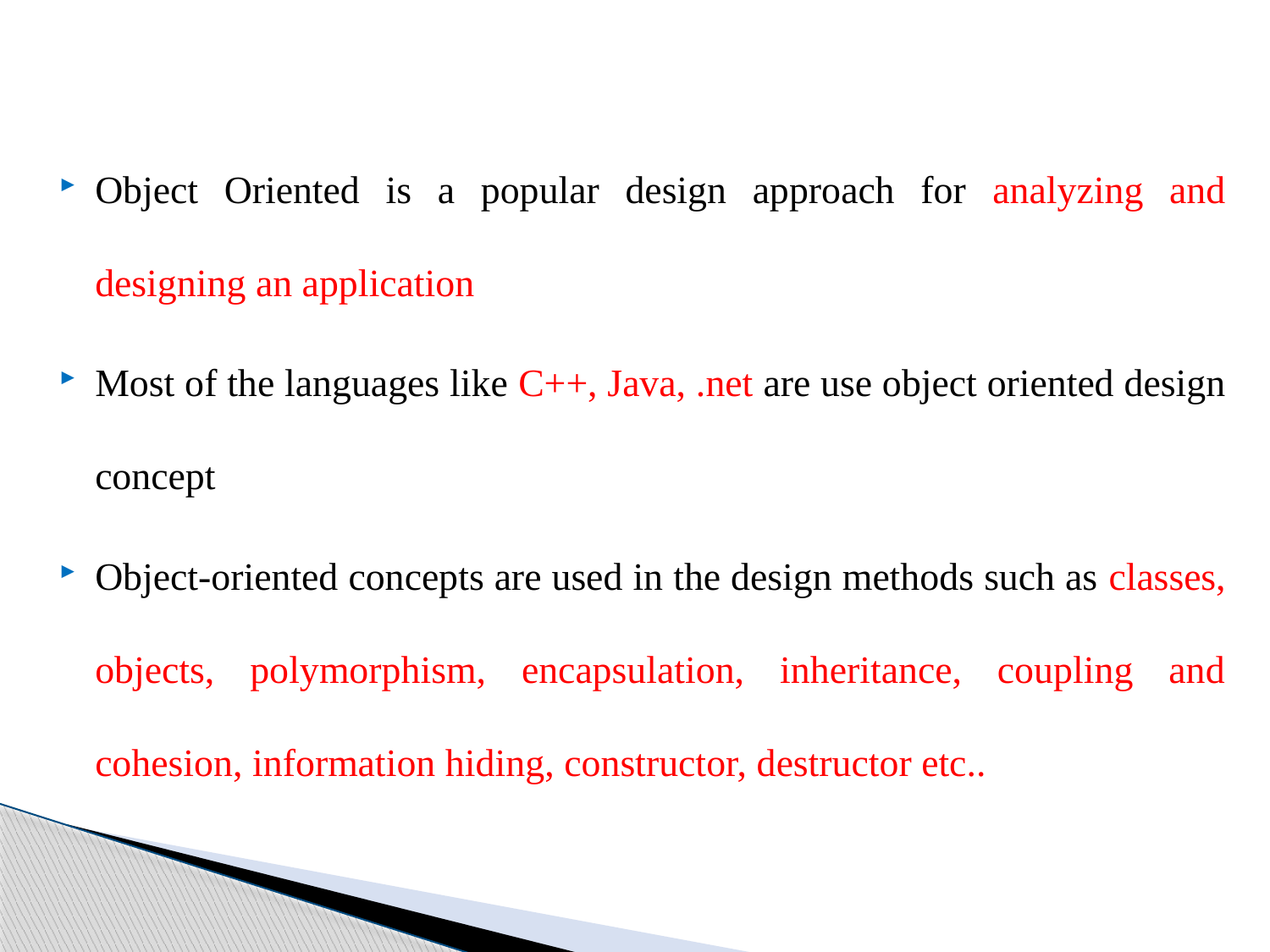

Object Oriented is a popular design approach for analyzing and designing an application
Most of the languages like C++, Java, .net are use object oriented design concept
Object-oriented concepts are used in the design methods such as classes, objects, polymorphism, encapsulation, inheritance, coupling and cohesion, information hiding, constructor, destructor etc..